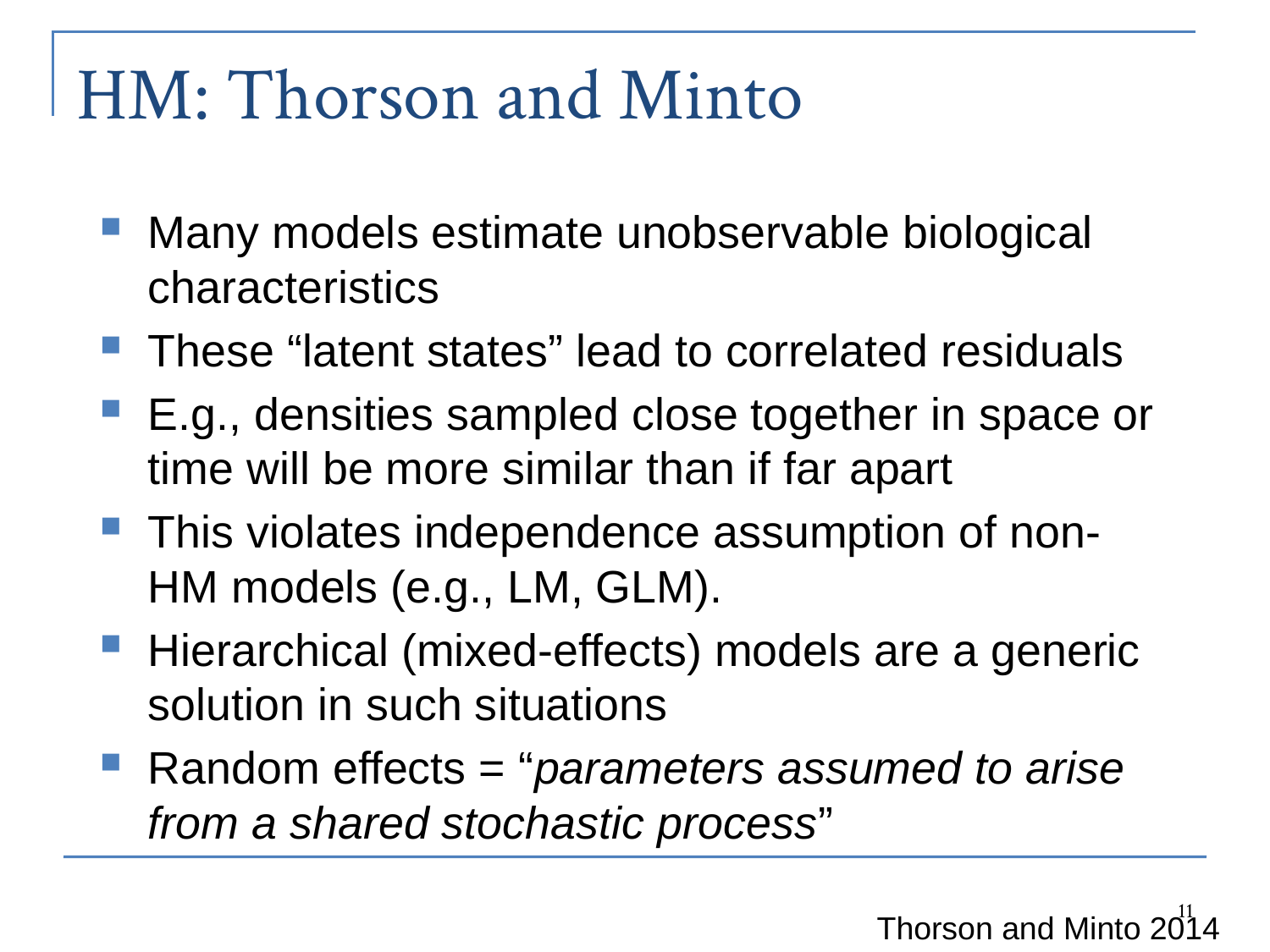

# HM: Thorson and Minto
Many models estimate unobservable biological characteristics
These “latent states” lead to correlated residuals
E.g., densities sampled close together in space or time will be more similar than if far apart
This violates independence assumption of non-HM models (e.g., LM, GLM).
Hierarchical (mixed-effects) models are a generic solution in such situations
Random effects = “parameters assumed to arise from a shared stochastic process”

11
Thorson and Minto 2014